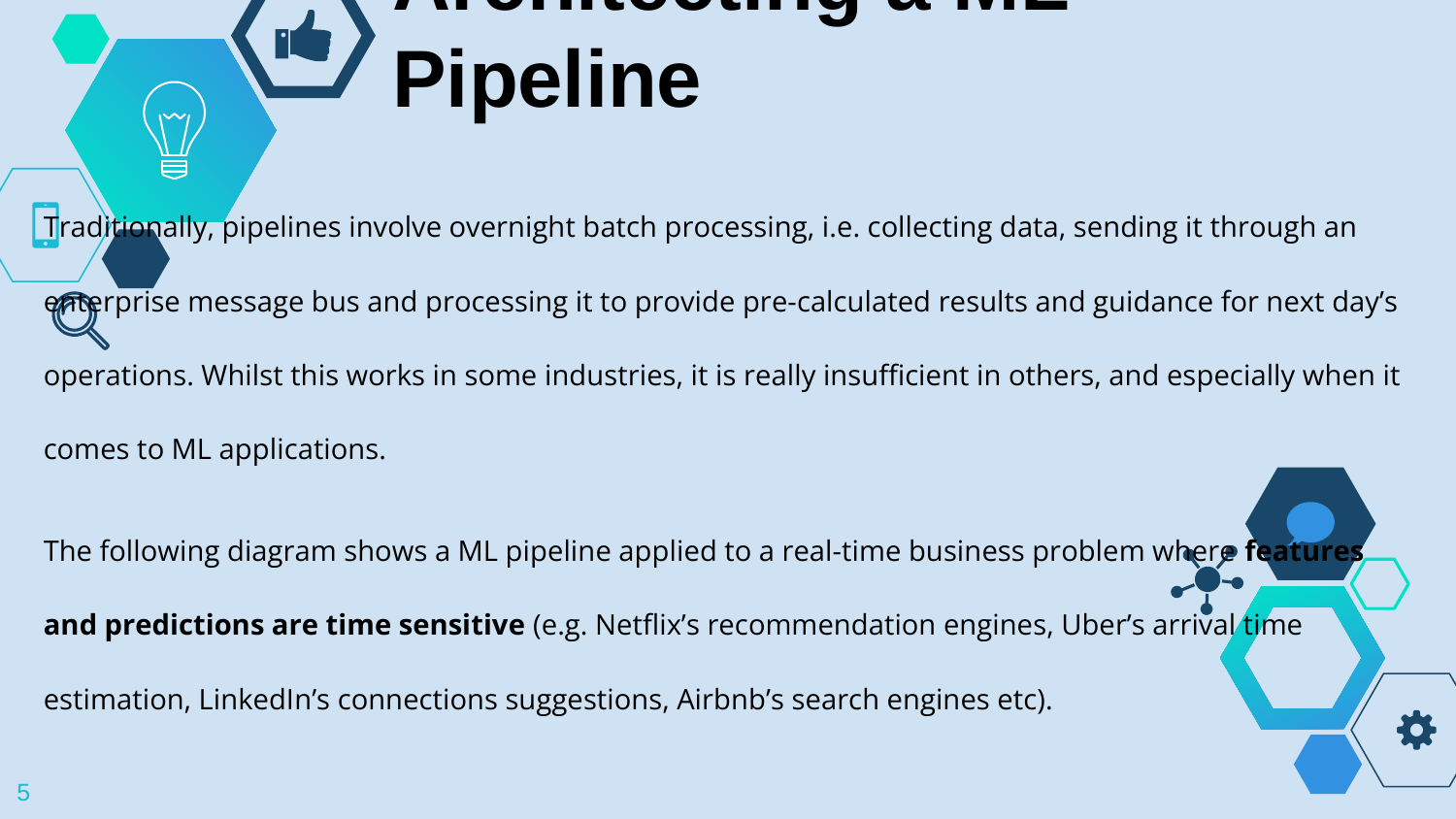

# Architecting a ML Pipeline
Traditionally, pipelines involve overnight batch processing, i.e. collecting data, sending it through an enterprise message bus and processing it to provide pre-calculated results and guidance for next day’s operations. Whilst this works in some industries, it is really insufficient in others, and especially when it comes to ML applications.
The following diagram shows a ML pipeline applied to a real-time business problem where features and predictions are time sensitive (e.g. Netflix’s recommendation engines, Uber’s arrival time estimation, LinkedIn’s connections suggestions, Airbnb’s search engines etc).

5